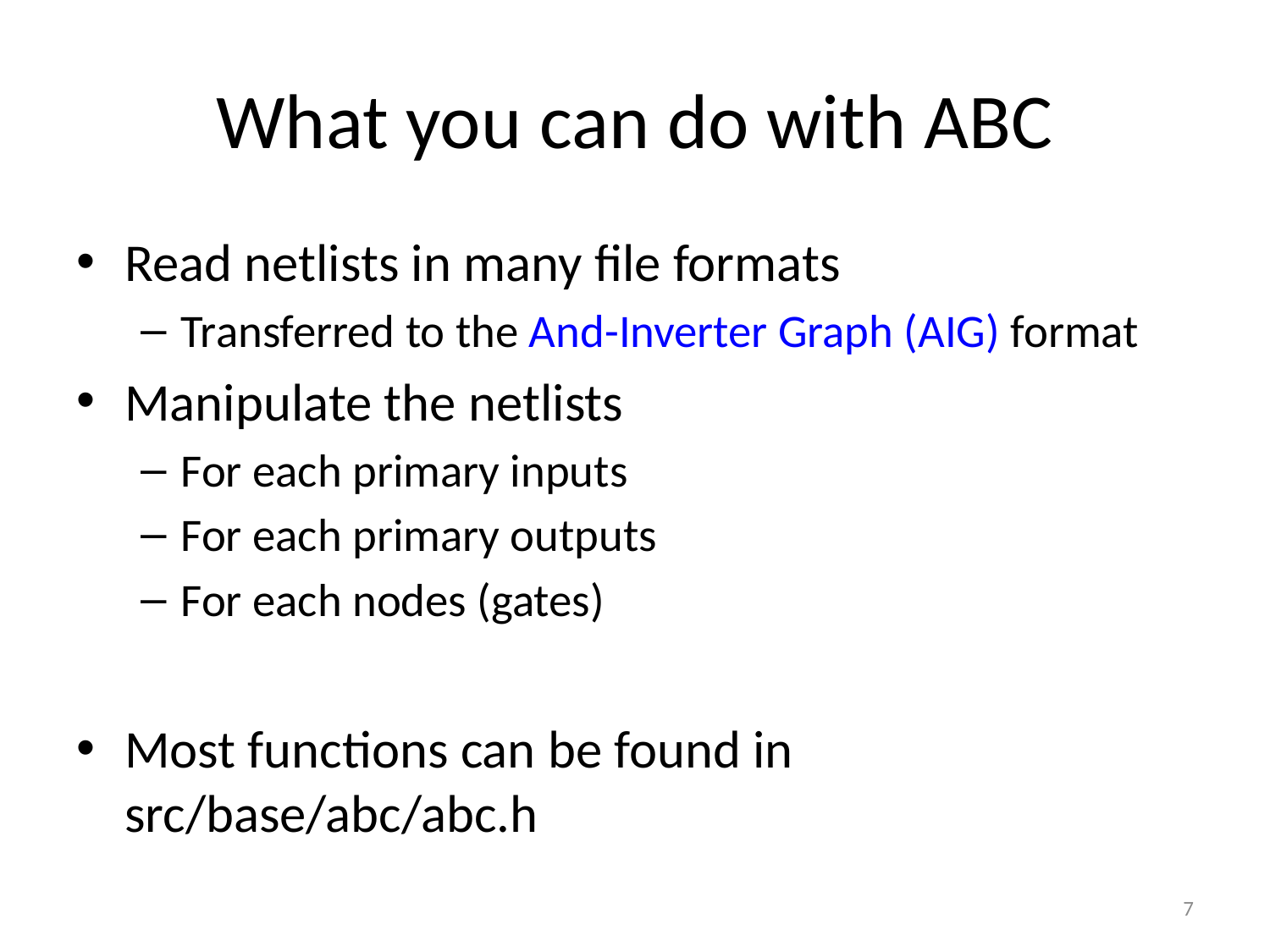

# What you can do with ABC
Read netlists in many file formats
Transferred to the And-Inverter Graph (AIG) format
Manipulate the netlists
For each primary inputs
For each primary outputs
For each nodes (gates)

Most functions can be found in src/base/abc/abc.h

7